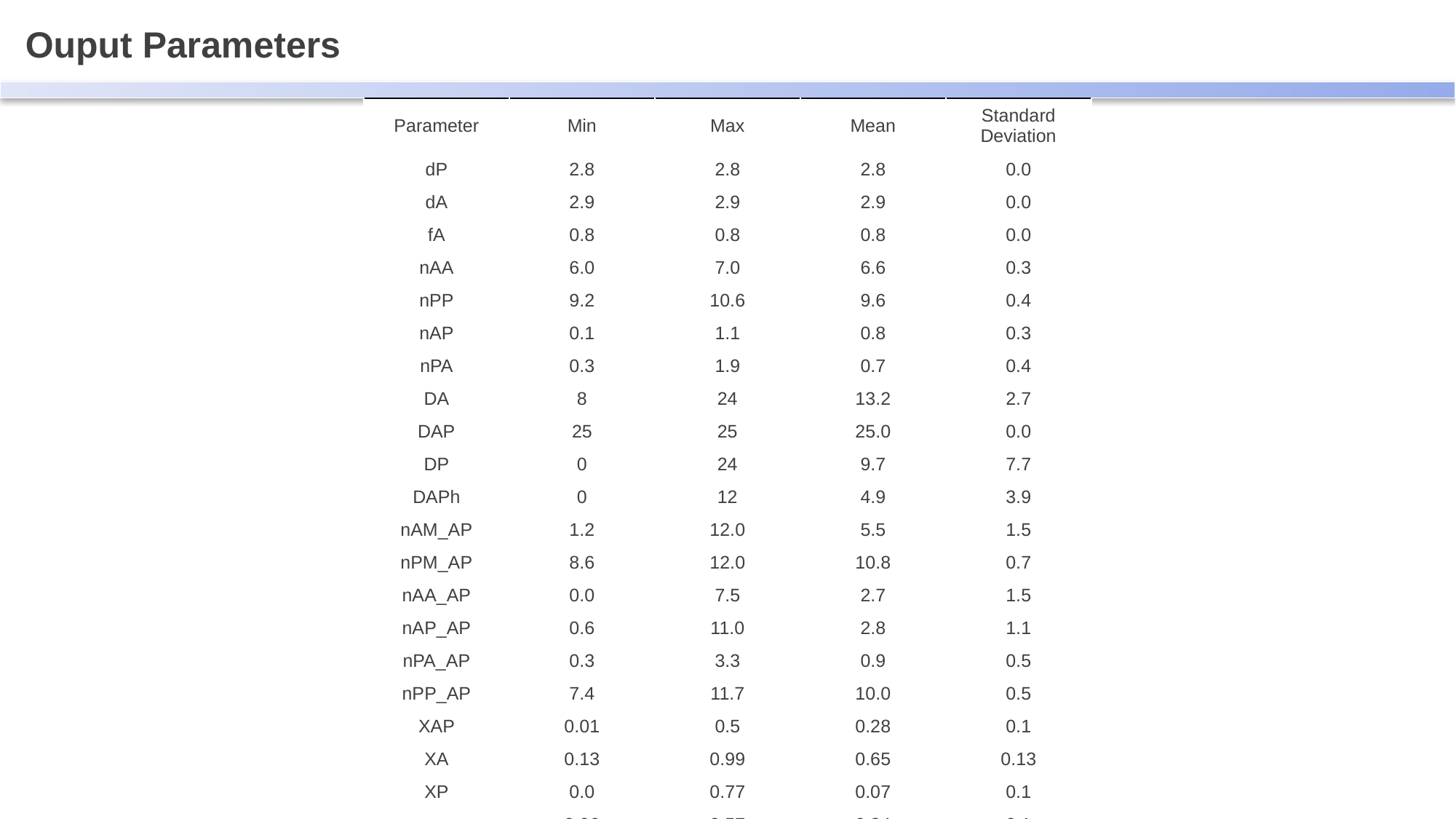

Ouput Parameters

| Parameter | Min | Max | Mean | Standard Deviation |
| --- | --- | --- | --- | --- |
| dP | 2.8 | 2.8 | 2.8 | 0.0 |
| dA | 2.9 | 2.9 | 2.9 | 0.0 |
| fA | 0.8 | 0.8 | 0.8 | 0.0 |
| nAA | 6.0 | 7.0 | 6.6 | 0.3 |
| nPP | 9.2 | 10.6 | 9.6 | 0.4 |
| nAP | 0.1 | 1.1 | 0.8 | 0.3 |
| nPA | 0.3 | 1.9 | 0.7 | 0.4 |
| DA | 8 | 24 | 13.2 | 2.7 |
| DAP | 25 | 25 | 25.0 | 0.0 |
| DP | 0 | 24 | 9.7 | 7.7 |
| DAPh | 0 | 12 | 4.9 | 3.9 |
| nAM\_AP | 1.2 | 12.0 | 5.5 | 1.5 |
| nPM\_AP | 8.6 | 12.0 | 10.8 | 0.7 |
| nAA\_AP | 0.0 | 7.5 | 2.7 | 1.5 |
| nAP\_AP | 0.6 | 11.0 | 2.8 | 1.1 |
| nPA\_AP | 0.3 | 3.3 | 0.9 | 0.5 |
| nPP\_AP | 7.4 | 11.7 | 10.0 | 0.5 |
| XAP | 0.01 | 0.5 | 0.28 | 0.1 |
| XA | 0.13 | 0.99 | 0.65 | 0.13 |
| XP | 0.0 | 0.77 | 0.07 | 0.1 |
| y | 0.06 | 0.57 | 0.24 | 0.1 |
| dAP | 2.9 | 2.9 | 2.9 | 0.0 |
| nMM\_AP | 10.2 | 10.2 | 10.2 | 0.0 |
| nAA\_A | 7.5 | 10.1 | 8.8 | 0.5 |
| nPP\_P | 0.0 | 10.2 | 6.6 | 3.3 |
| NA | 24.7 | 344.2 | 81.9 | 41.7 |
| NP | 1.0 | 381.7 | 87.7 | 114.8 |
| NAP | 391.6 | 391.6 | 391.6 | 0.0 |
| XA\*NA | 6.8 | 160.7 | 50.0 | 19.2 |
| XP\*NP | 0.0 | 268.0 | 12.7 | 29.1 |
| XAP\*NAP | 4.1 | 194.9 | 110.0 | 37.6 |
| frac\_XA\*NA | 0.05 | 0.82 | 0.3 | 0.1 |
| frac\_XP\*NP | 0.0 | 0.71 | 0.06 | 0.12 |
| frac\_XAP\*NAP | 0.12 | 0.9 | 0.64 | 0.13 |
| frac\_Pt\_P | 0.0 | 0.91 | 0.1 | 0.18 |
| frac\_Pt\_PA | 0.09 | 1.0 | 0.9 | 0.18 |